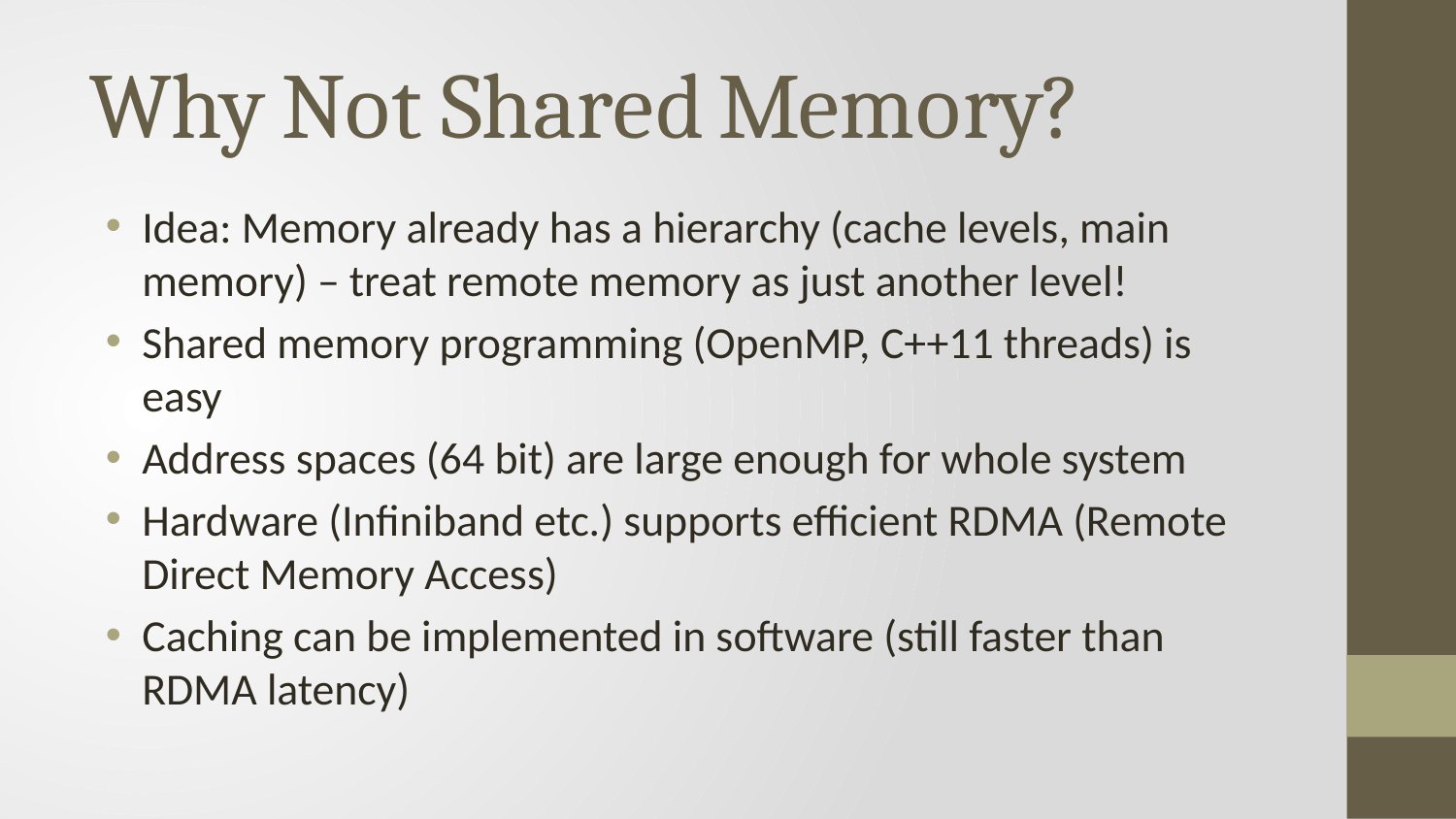

# Why Not Shared Memory?
Idea: Memory already has a hierarchy (cache levels, main memory) – treat remote memory as just another level!
Shared memory programming (OpenMP, C++11 threads) is easy
Address spaces (64 bit) are large enough for whole system
Hardware (Infiniband etc.) supports efficient RDMA (Remote Direct Memory Access)
Caching can be implemented in software (still faster than RDMA latency)